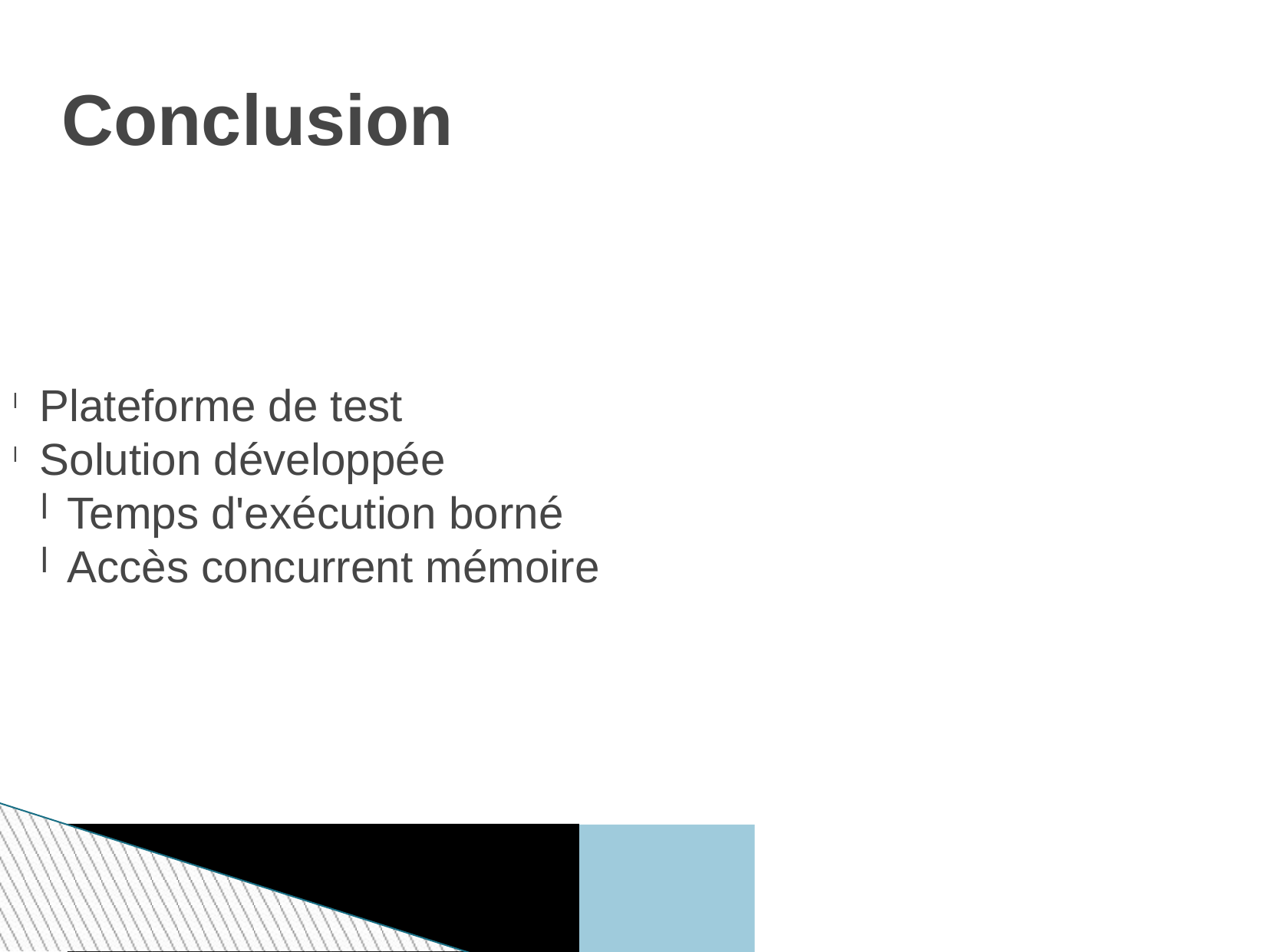

Conclusion
Plateforme de test
Solution développée
Temps d'exécution borné
Accès concurrent mémoire